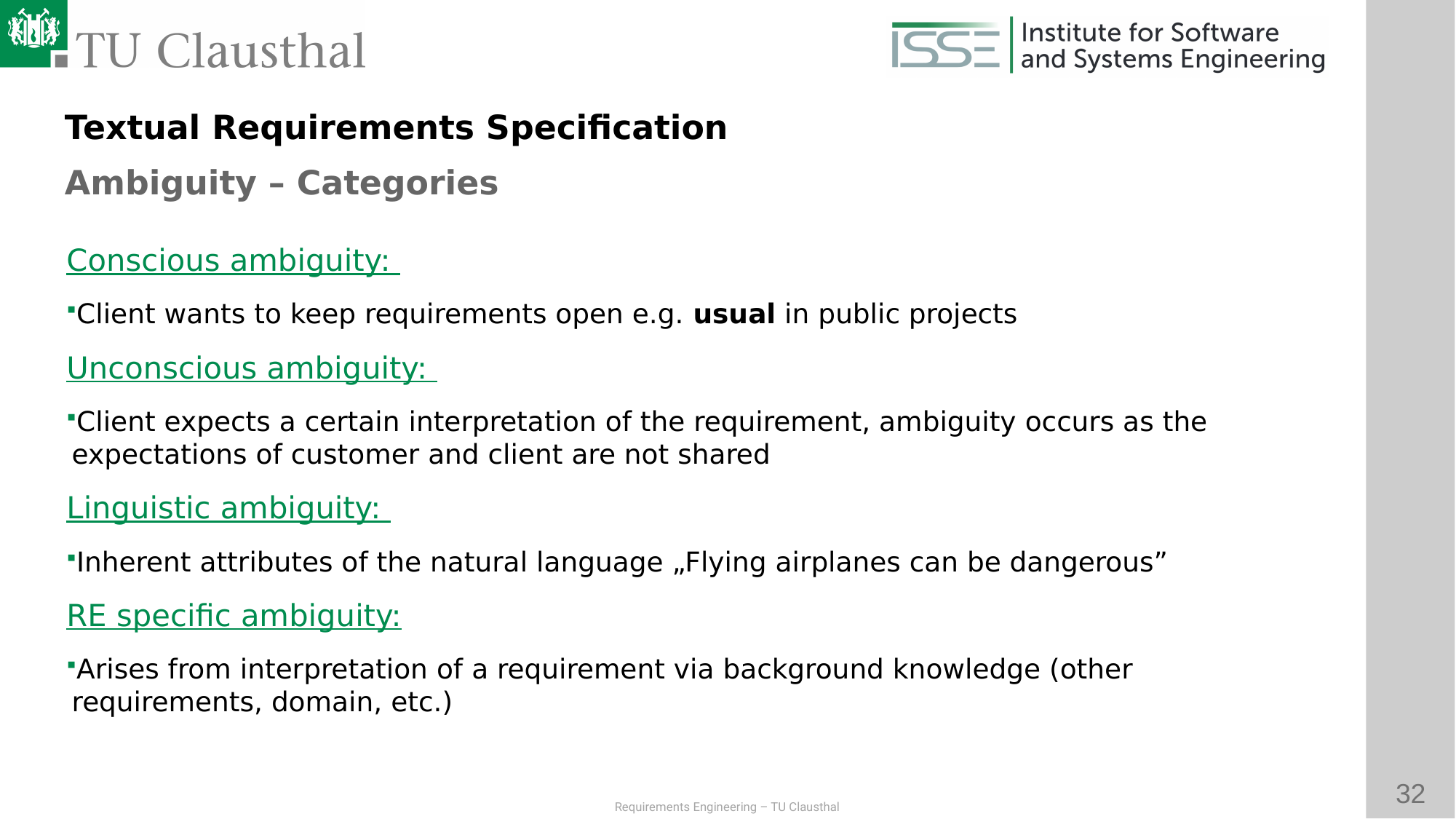

Textual Requirements Specification
Ambiguity – Categories
Conscious ambiguity:
Client wants to keep requirements open e.g. usual in public projects
Unconscious ambiguity:
Client expects a certain interpretation of the requirement, ambiguity occurs as the expectations of customer and client are not shared
Linguistic ambiguity:
Inherent attributes of the natural language „Flying airplanes can be dangerous”
RE specific ambiguity:
Arises from interpretation of a requirement via background knowledge (other requirements, domain, etc.)